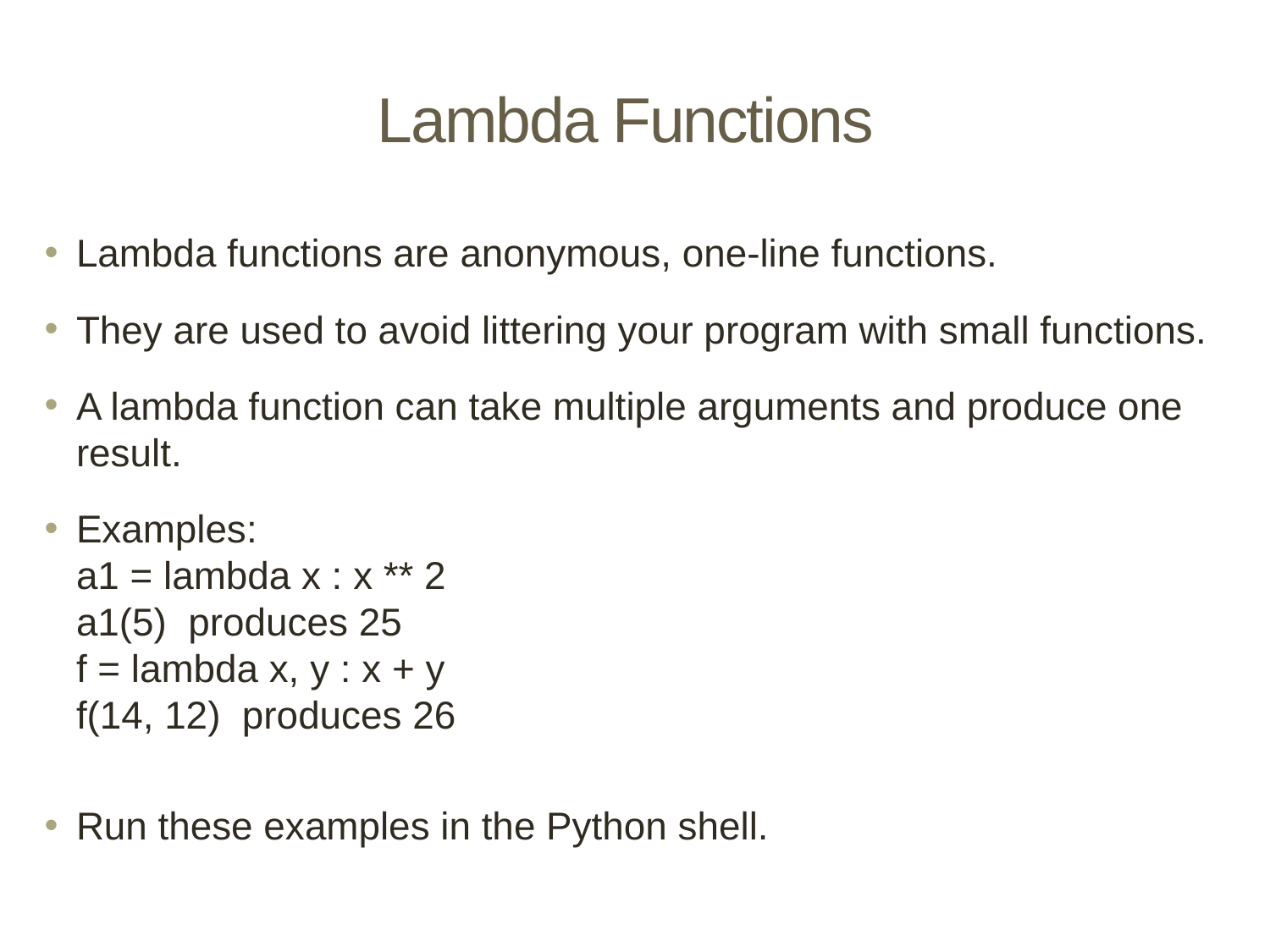

# Lambda Functions
Lambda functions are anonymous, one-line functions.
They are used to avoid littering your program with small functions.
A lambda function can take multiple arguments and produce one result.
Examples:
a1 = lambda x : x ** 2
a1(5)  produces 25
f = lambda x, y : x + y
f(14, 12)  produces 26

Run these examples in the Python shell.